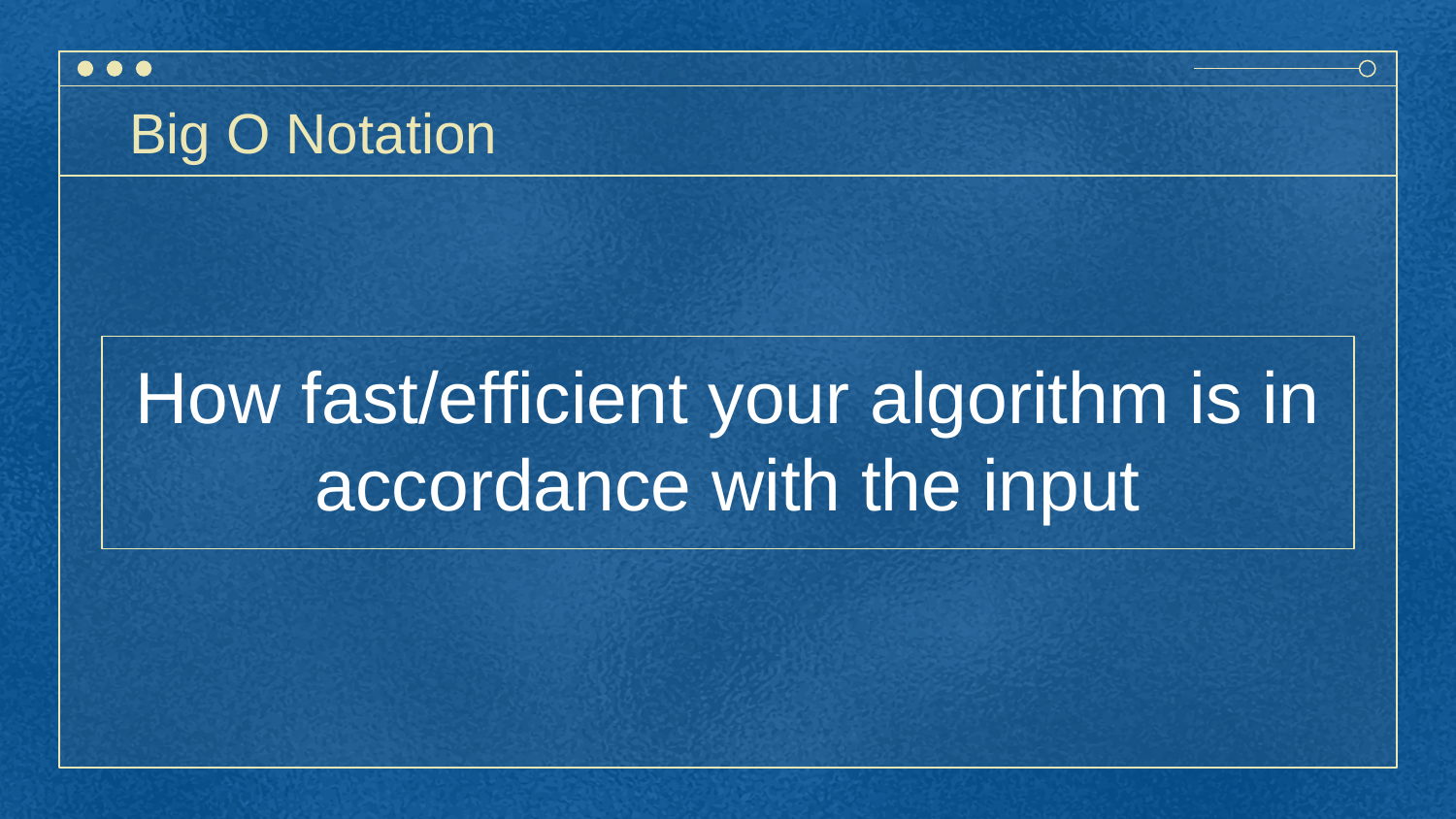

# Big O Notation
How fast/efficient your algorithm is in accordance with the input